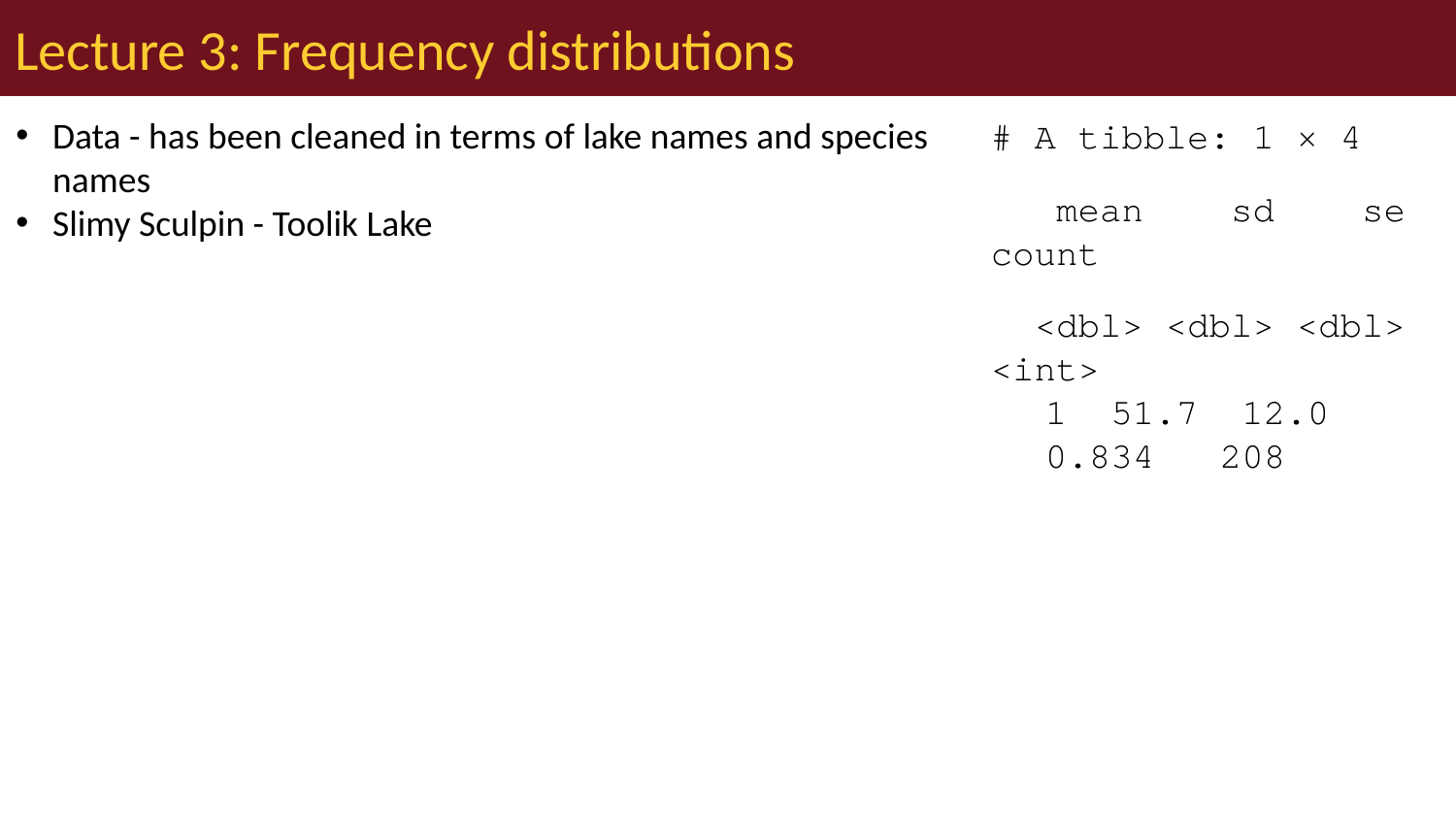

# Lecture 3: Frequency distributions
Data - has been cleaned in terms of lake names and species names
Slimy Sculpin - Toolik Lake
# A tibble: 1 × 4
   mean    sd    se count
  <dbl> <dbl> <dbl> <int>
1  51.7  12.0 0.834   208